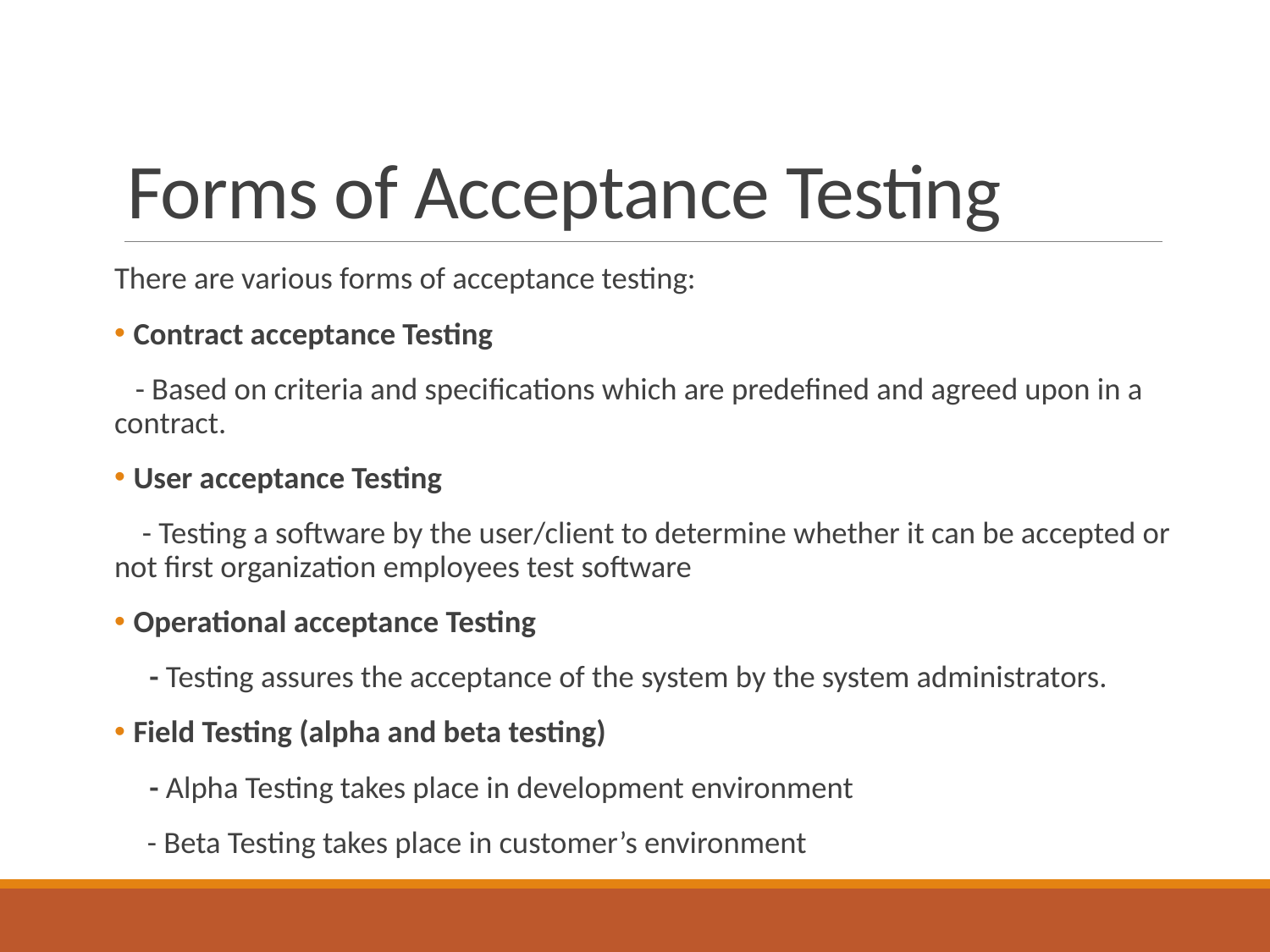

# Forms of Acceptance Testing
There are various forms of acceptance testing:
 Contract acceptance Testing
   - Based on criteria and specifications which are predefined and agreed upon in a contract.
 User acceptance Testing
    - Testing a software by the user/client to determine whether it can be accepted or not first organization employees test software
 Operational acceptance Testing
     - Testing assures the acceptance of the system by the system administrators.
 Field Testing (alpha and beta testing)
     - Alpha Testing takes place in development environment
   - Beta Testing takes place in customer’s environment